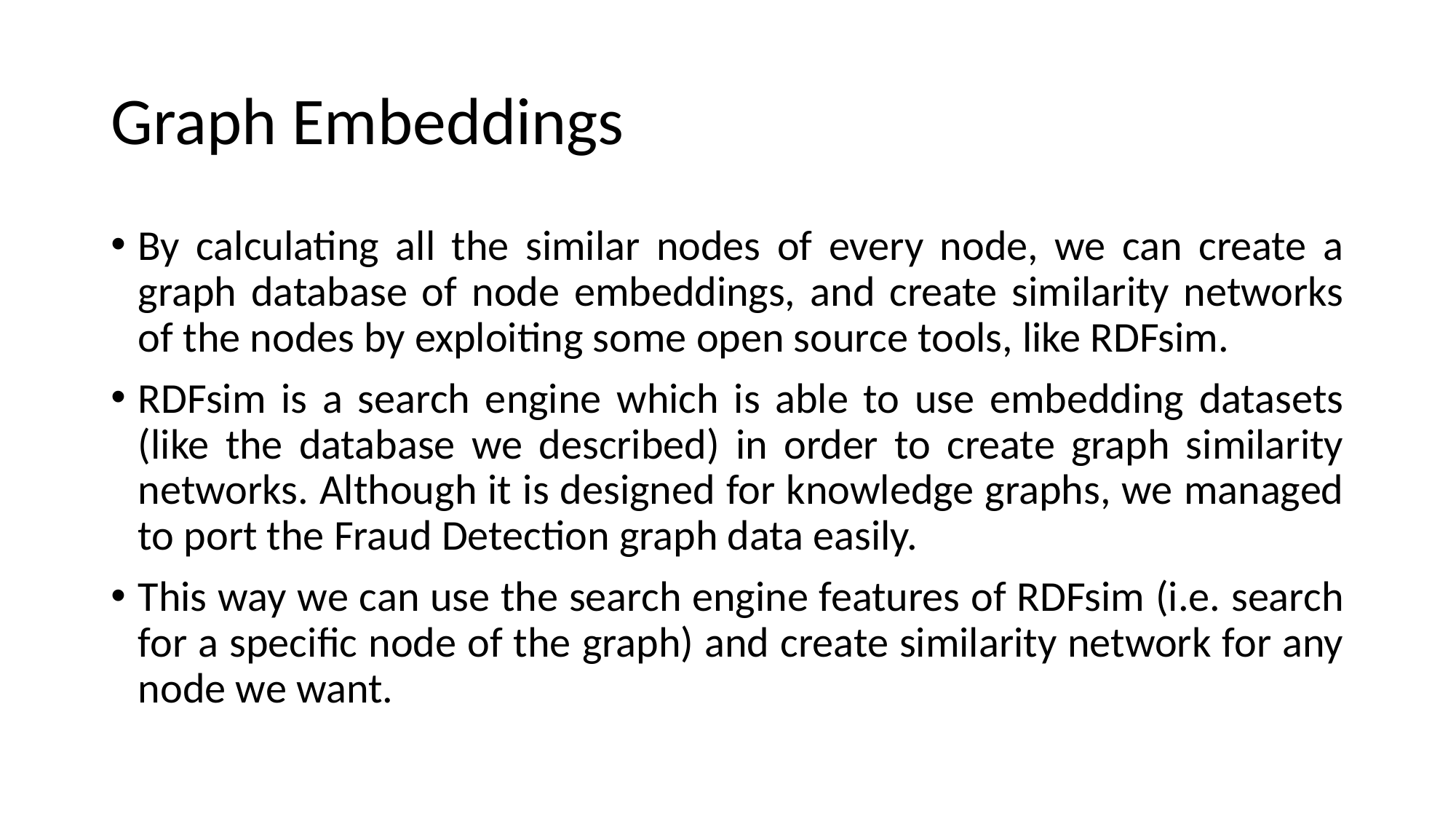

# Graph Embeddings
By calculating all the similar nodes of every node, we can create a graph database of node embeddings, and create similarity networks of the nodes by exploiting some open source tools, like RDFsim.
RDFsim is a search engine which is able to use embedding datasets (like the database we described) in order to create graph similarity networks. Although it is designed for knowledge graphs, we managed to port the Fraud Detection graph data easily.
This way we can use the search engine features of RDFsim (i.e. search for a specific node of the graph) and create similarity network for any node we want.